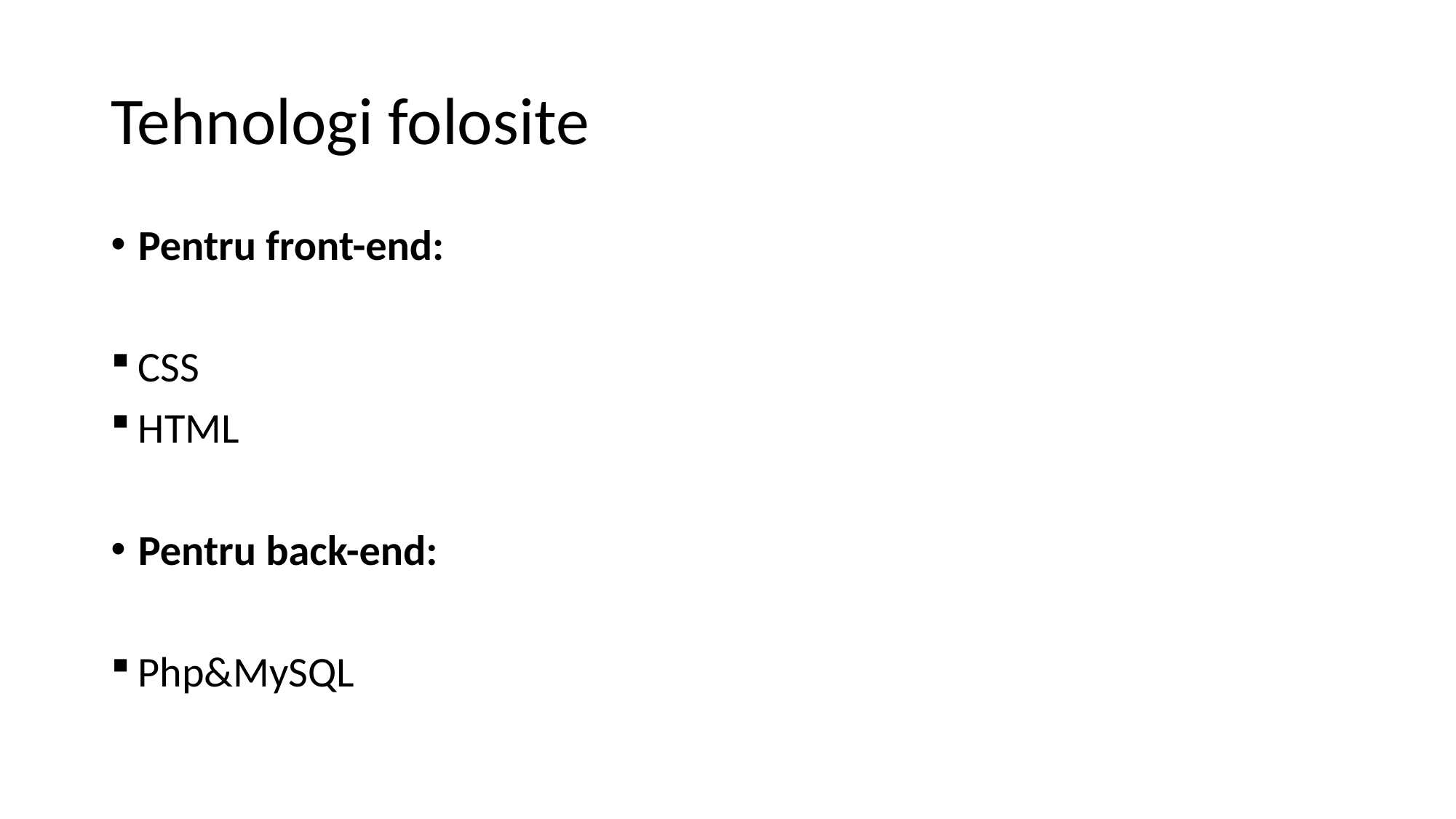

# Tehnologi folosite
Pentru front-end:

CSS
HTML

Pentru back-end:

Php&MySQL